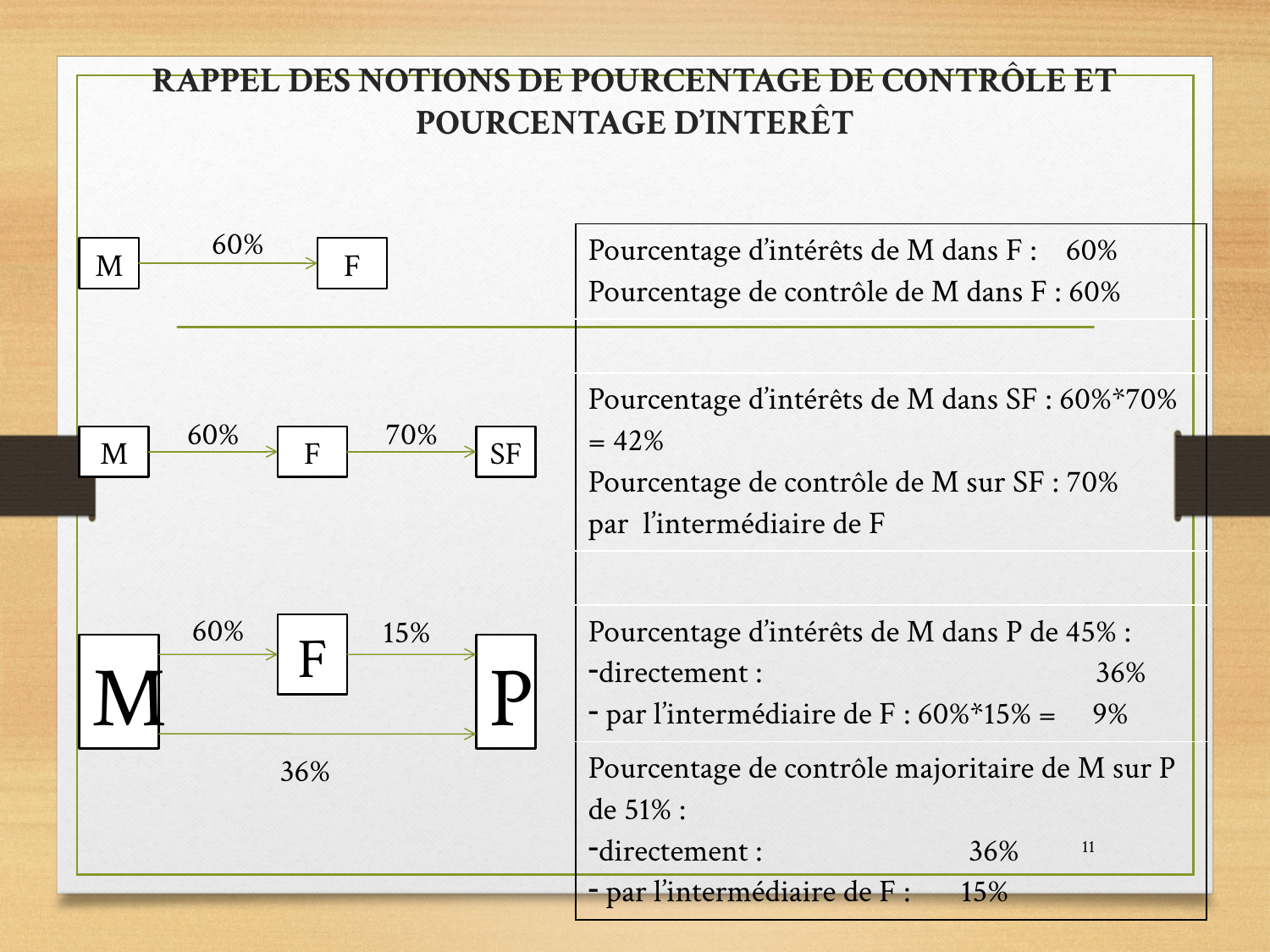

# RAPPEL DES NOTIONS DE POURCENTAGE DE CONTRÔLE ET POURCENTAGE D’INTERÊT
60%
| Pourcentage d’intérêts de M dans F : 60% Pourcentage de contrôle de M dans F : 60% |
| --- |
|  |
| Pourcentage d’intérêts de M dans SF : 60%\*70% = 42% Pourcentage de contrôle de M sur SF : 70% par l’intermédiaire de F |
|  |
| Pourcentage d’intérêts de M dans P de 45% : directement : 36% par l’intermédiaire de F : 60%\*15% = 9% |
| Pourcentage de contrôle majoritaire de M sur P de 51% : directement : 36% par l’intermédiaire de F : 15% |
M
F
60%
70%
M
F
SF
60%
15%
F
M
P
36%
11